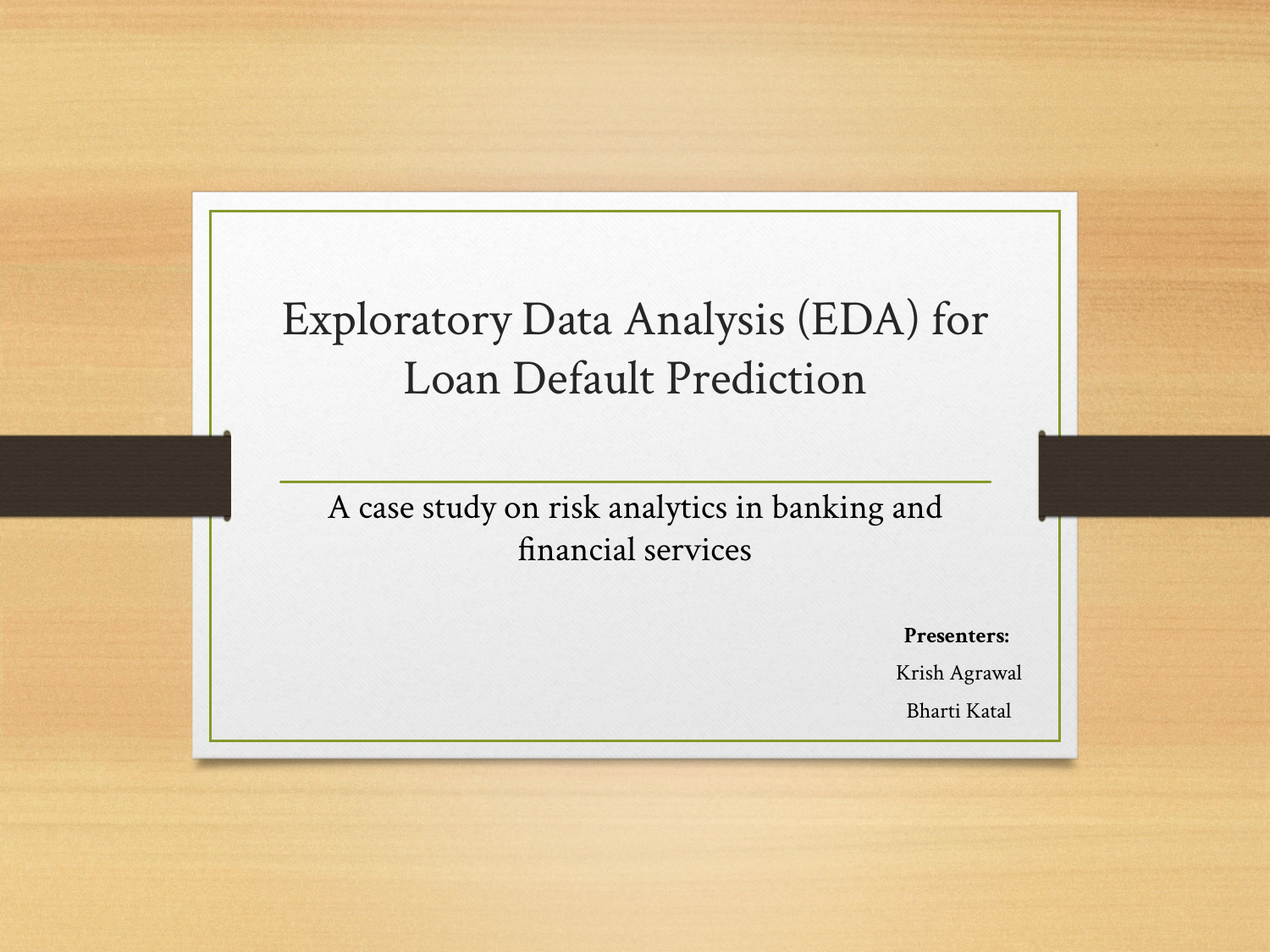

# Exploratory Data Analysis (EDA) for Loan Default Prediction
A case study on risk analytics in banking and financial services
Presenters:
Krish Agrawal
Bharti Katal